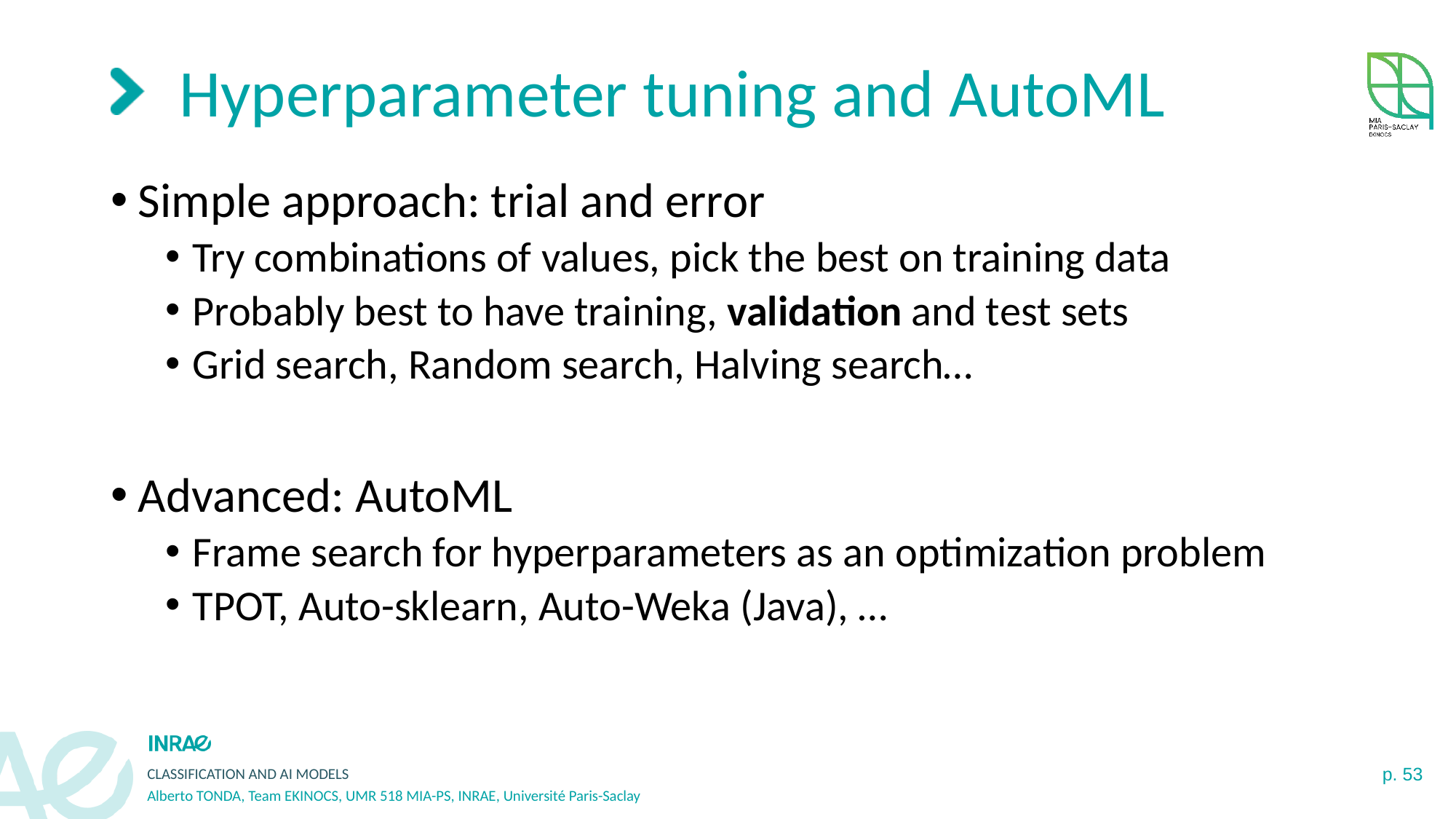

# Hyperparameter tuning and AutoML
Simple approach: trial and error
Try combinations of values, pick the best on training data
Probably best to have training, validation and test sets
Grid search, Random search, Halving search…

Advanced: AutoML
Frame search for hyperparameters as an optimization problem
TPOT, Auto-sklearn, Auto-Weka (Java), …